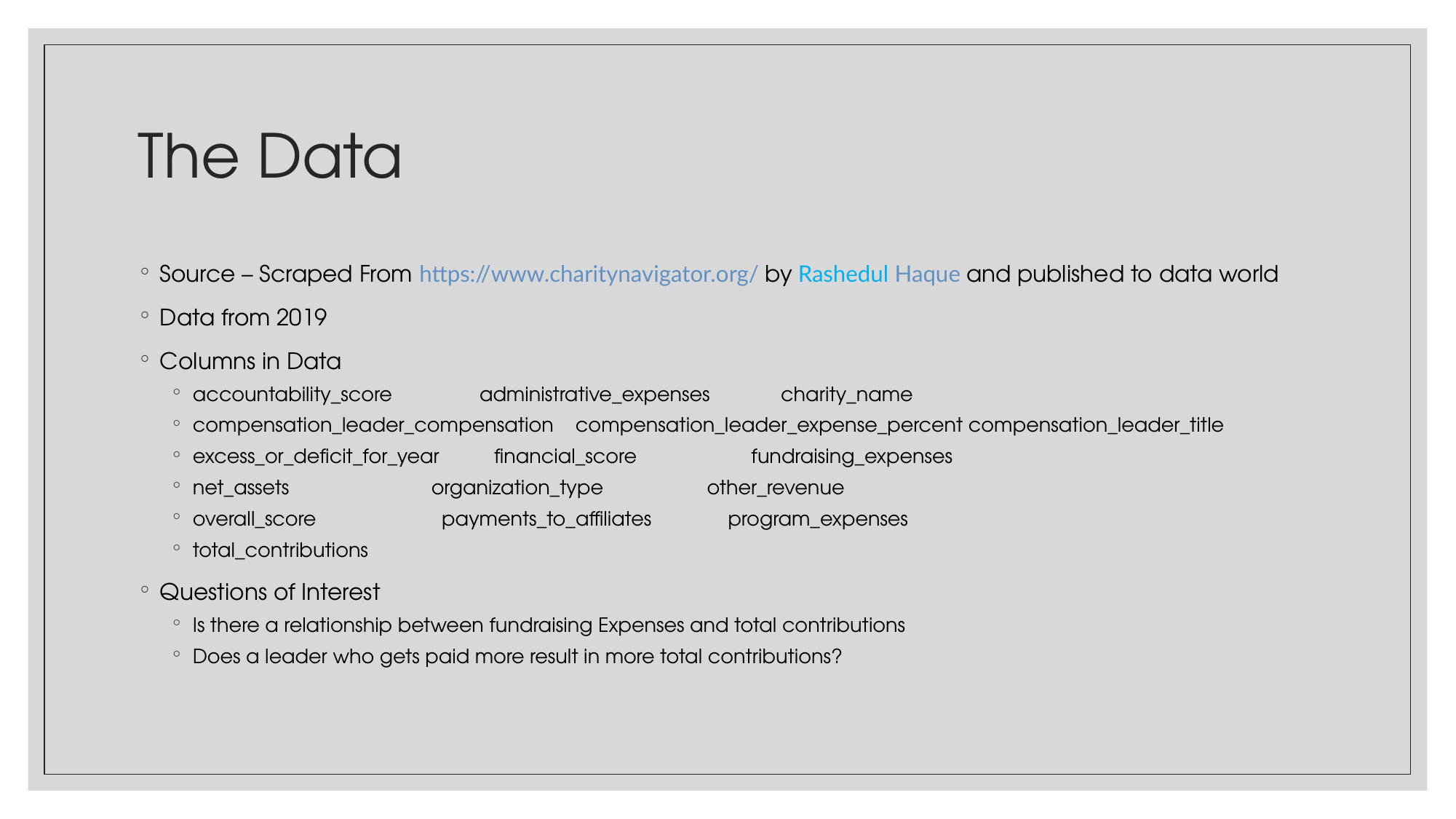

# The Data
Source – Scraped From https://www.charitynavigator.org/ by Rashedul Haque and published to data world
Data from 2019
Columns in Data
accountability_score                administrative_expenses             charity_name
compensation_leader_compensation    compensation_leader_expense_percent compensation_leader_title
excess_or_deficit_for_year          financial_score                     fundraising_expenses
net_assets                          organization_type                   other_revenue
overall_score                       payments_to_affiliates              program_expenses
total_contributions
Questions of Interest
Is there a relationship between fundraising Expenses and total contributions
Does a leader who gets paid more result in more total contributions?